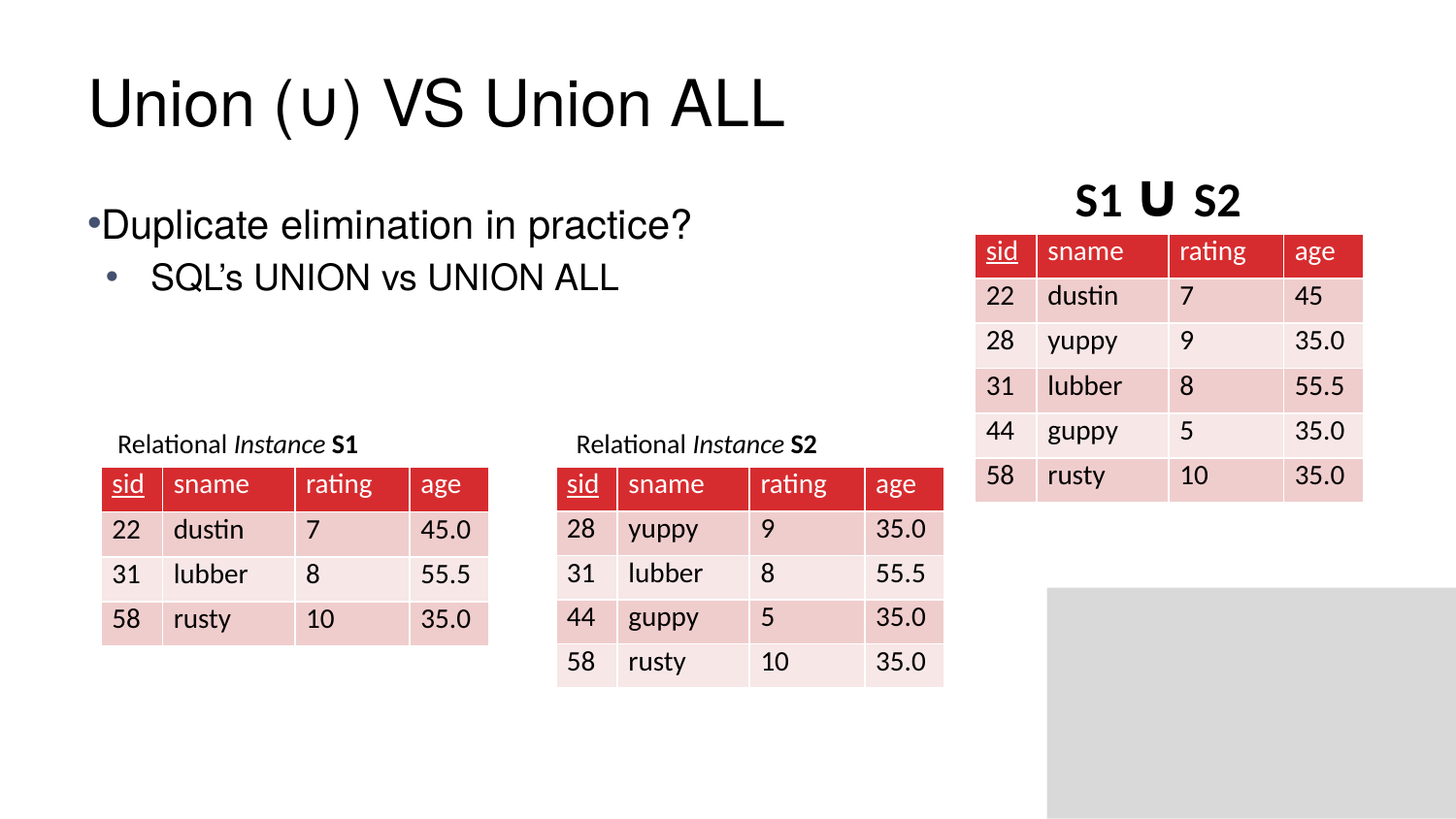

# Union (∪) VS Union ALL
S1 ∪ S2
Duplicate elimination in practice?
SQL’s UNION vs UNION ALL
| sid | sname | rating | age |
| --- | --- | --- | --- |
| 22 | dustin | 7 | 45 |
| 28 | yuppy | 9 | 35.0 |
| 31 | lubber | 8 | 55.5 |
| 44 | guppy | 5 | 35.0 |
| 58 | rusty | 10 | 35.0 |
Relational Instance S2
Relational Instance S1
| sid | sname | rating | age |
| --- | --- | --- | --- |
| 22 | dustin | 7 | 45.0 |
| 31 | lubber | 8 | 55.5 |
| 58 | rusty | 10 | 35.0 |
| sid | sname | rating | age |
| --- | --- | --- | --- |
| 28 | yuppy | 9 | 35.0 |
| 31 | lubber | 8 | 55.5 |
| 44 | guppy | 5 | 35.0 |
| 58 | rusty | 10 | 35.0 |